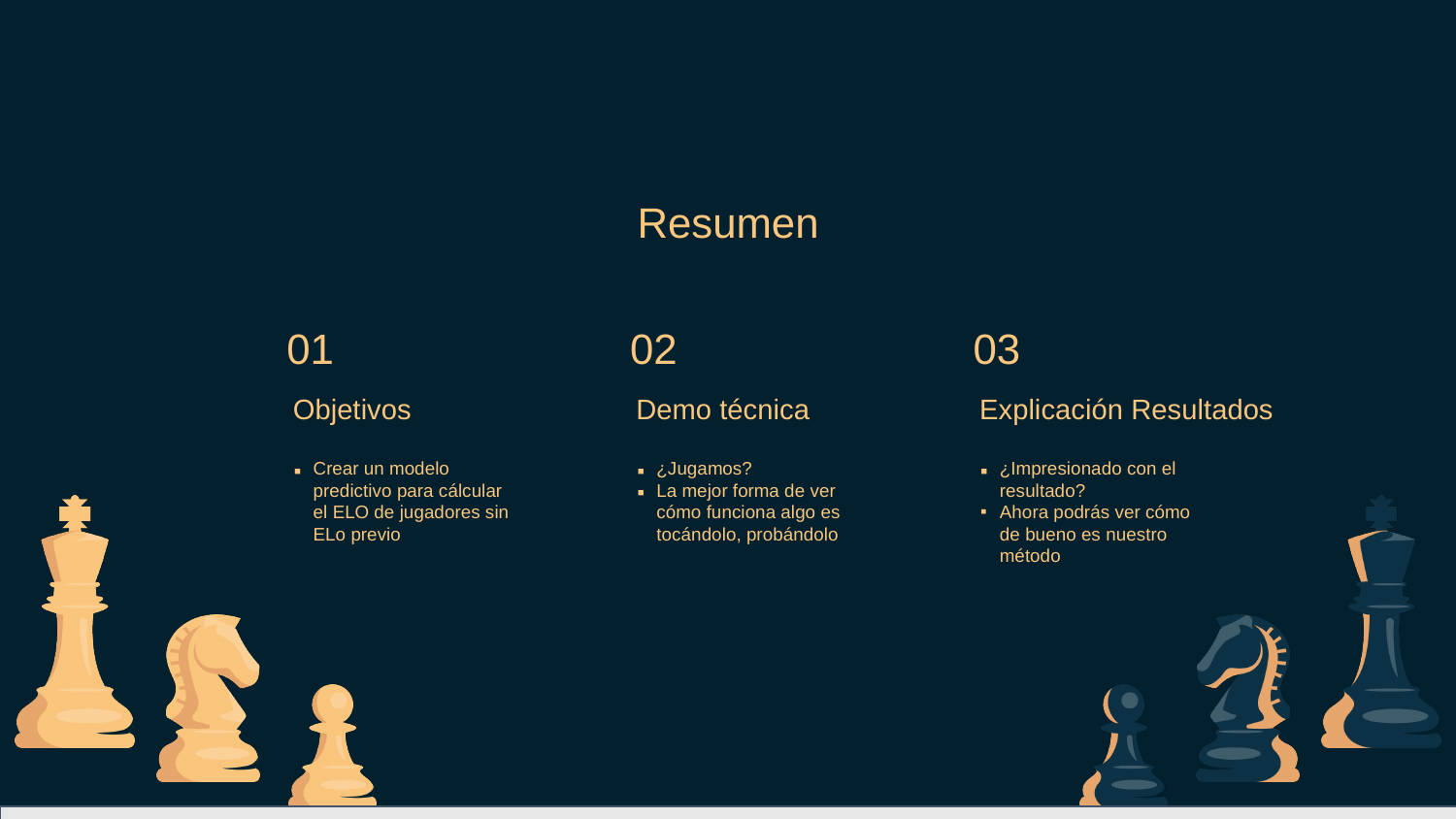

Resumen
01
02
03
Explicación Resultados
Objetivos
Demo técnica
Crear un modelo predictivo para cálcular el ELO de jugadores sin ELo previo
¿Jugamos?
La mejor forma de ver cómo funciona algo es tocándolo, probándolo
¿Impresionado con el resultado?
Ahora podrás ver cómo de bueno es nuestro método